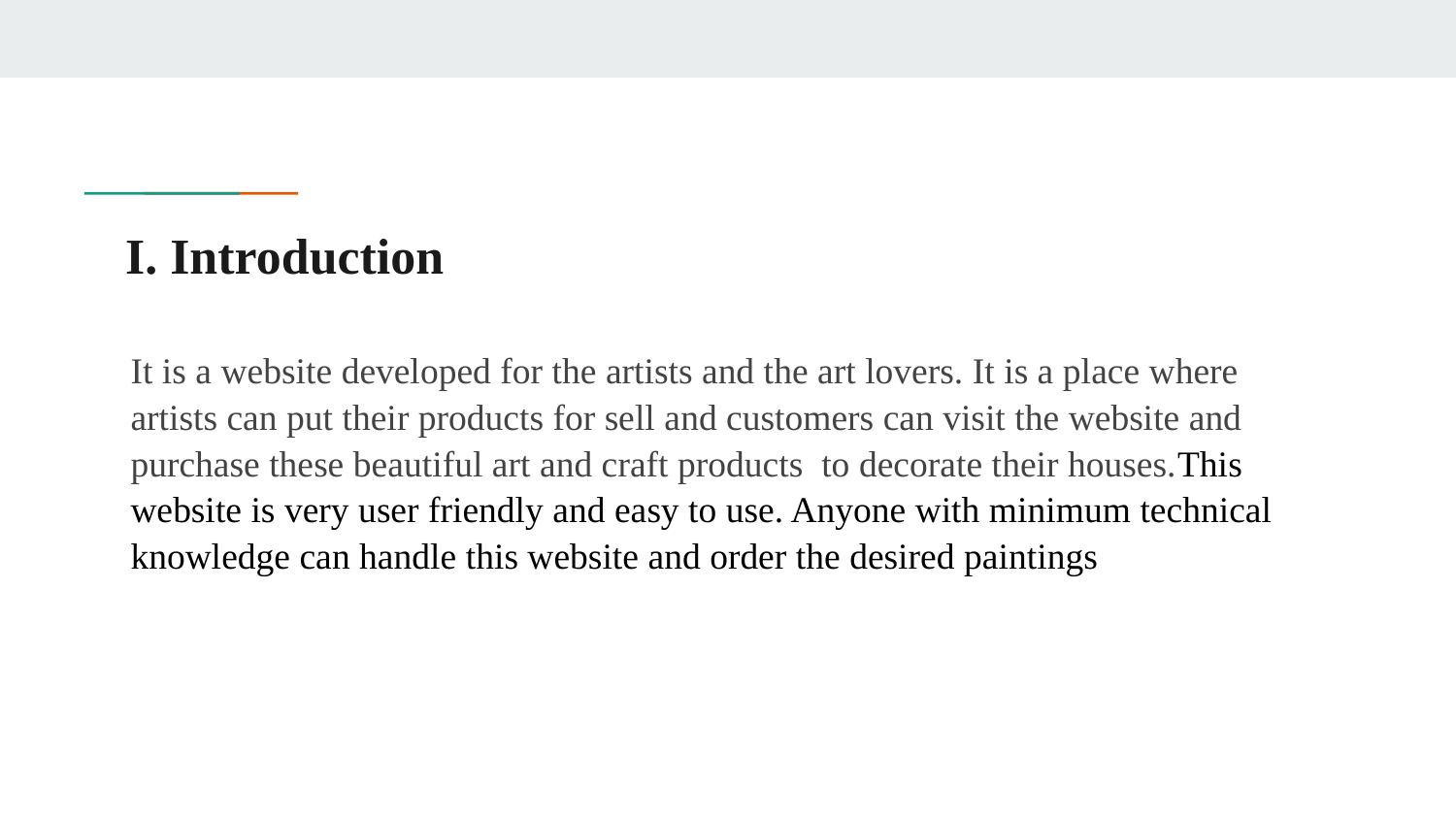

# I. Introduction
It is a website developed for the artists and the art lovers. It is a place where artists can put their products for sell and customers can visit the website and purchase these beautiful art and craft products  to decorate their houses.This website is very user friendly and easy to use. Anyone with minimum technical knowledge can handle this website and order the desired paintings